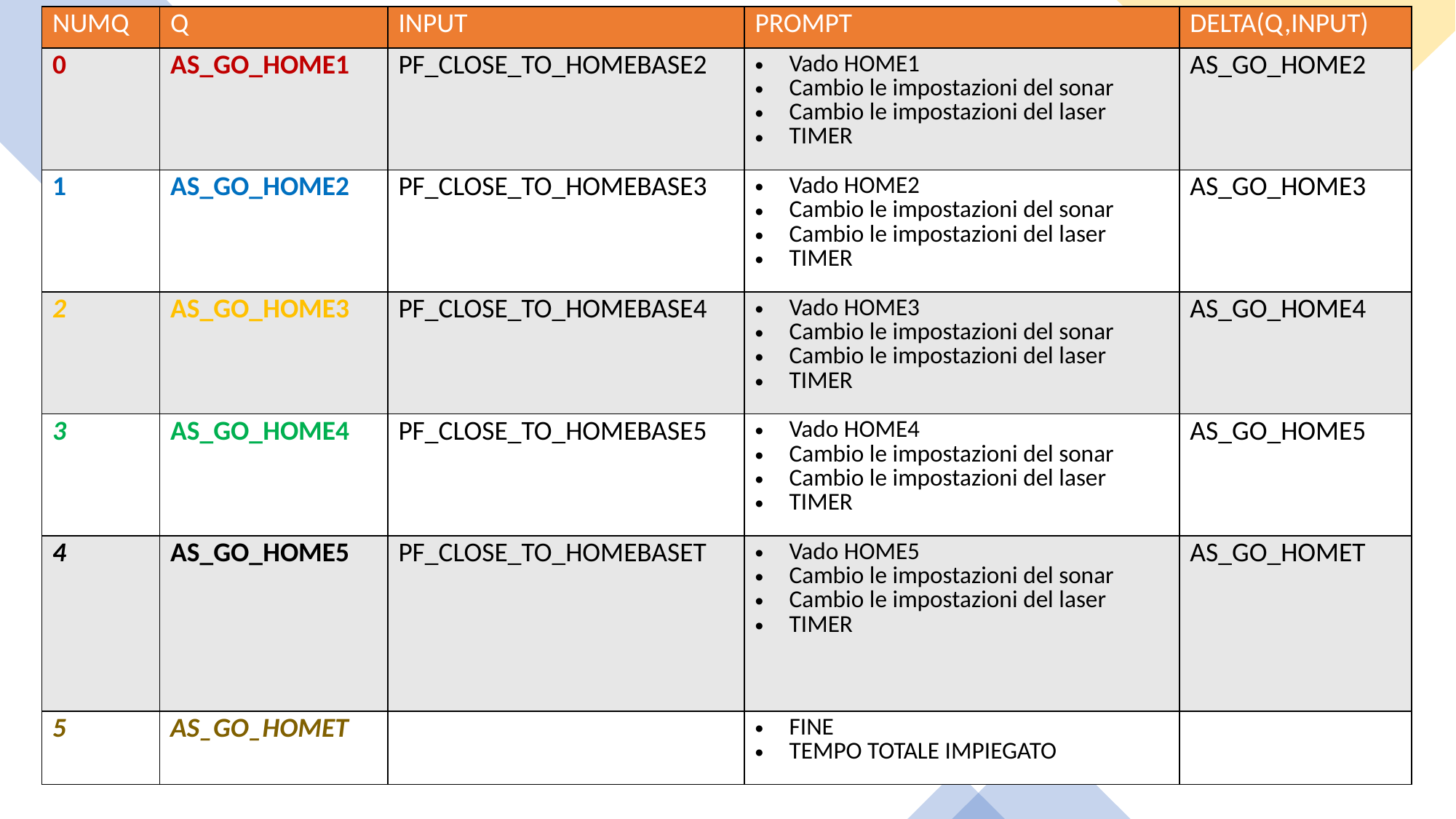

| NUMQ | Q | INPUT | PROMPT | DELTA(Q,INPUT) |
| --- | --- | --- | --- | --- |
| 0 | AS\_GO\_HOME1 | PF\_CLOSE\_TO\_HOMEBASE2 | Vado HOME1 Cambio le impostazioni del sonar Cambio le impostazioni del laser TIMER | AS\_GO\_HOME2 |
| 1 | AS\_GO\_HOME2 | PF\_CLOSE\_TO\_HOMEBASE3 | Vado HOME2 Cambio le impostazioni del sonar Cambio le impostazioni del laser TIMER | AS\_GO\_HOME3 |
| 2 | AS\_GO\_HOME3 | PF\_CLOSE\_TO\_HOMEBASE4 | Vado HOME3 Cambio le impostazioni del sonar Cambio le impostazioni del laser TIMER | AS\_GO\_HOME4 |
| 3 | AS\_GO\_HOME4 | PF\_CLOSE\_TO\_HOMEBASE5 | Vado HOME4 Cambio le impostazioni del sonar Cambio le impostazioni del laser TIMER | AS\_GO\_HOME5 |
| 4 | AS\_GO\_HOME5 | PF\_CLOSE\_TO\_HOMEBASET | Vado HOME5 Cambio le impostazioni del sonar Cambio le impostazioni del laser TIMER | AS\_GO\_HOMET |
| 5 | AS\_GO\_HOMET |  | FINE TEMPO TOTALE IMPIEGATO |  |